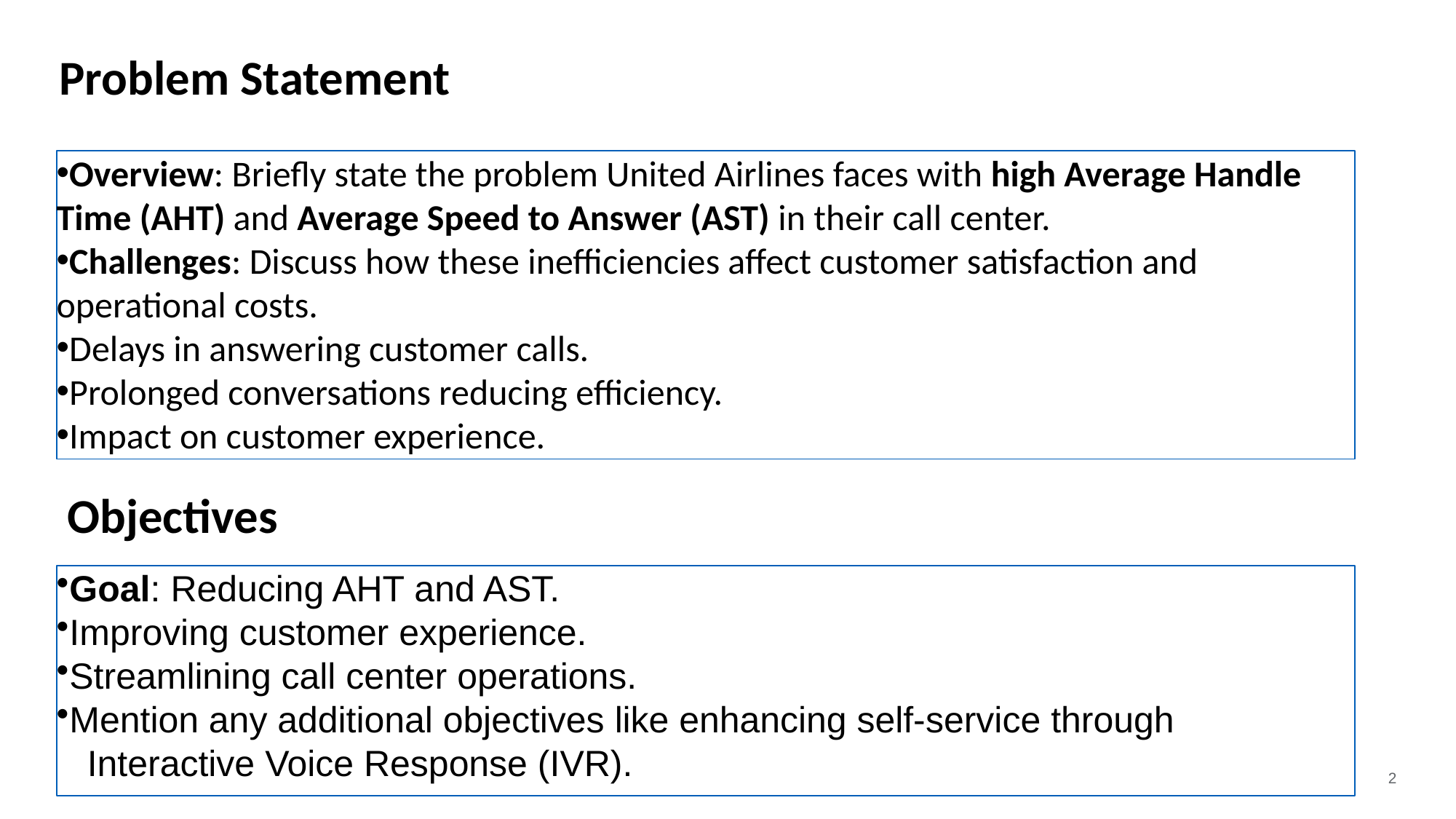

Problem Statement
Overview: Briefly state the problem United Airlines faces with high Average Handle Time (AHT) and Average Speed to Answer (AST) in their call center.
Challenges: Discuss how these inefficiencies affect customer satisfaction and operational costs.
Delays in answering customer calls.
Prolonged conversations reducing efficiency.
Impact on customer experience.
Objectives
Goal: Reducing AHT and AST.
Improving customer experience.
Streamlining call center operations.
Mention any additional objectives like enhancing self-service through
   Interactive Voice Response (IVR).
9 October 2024
2